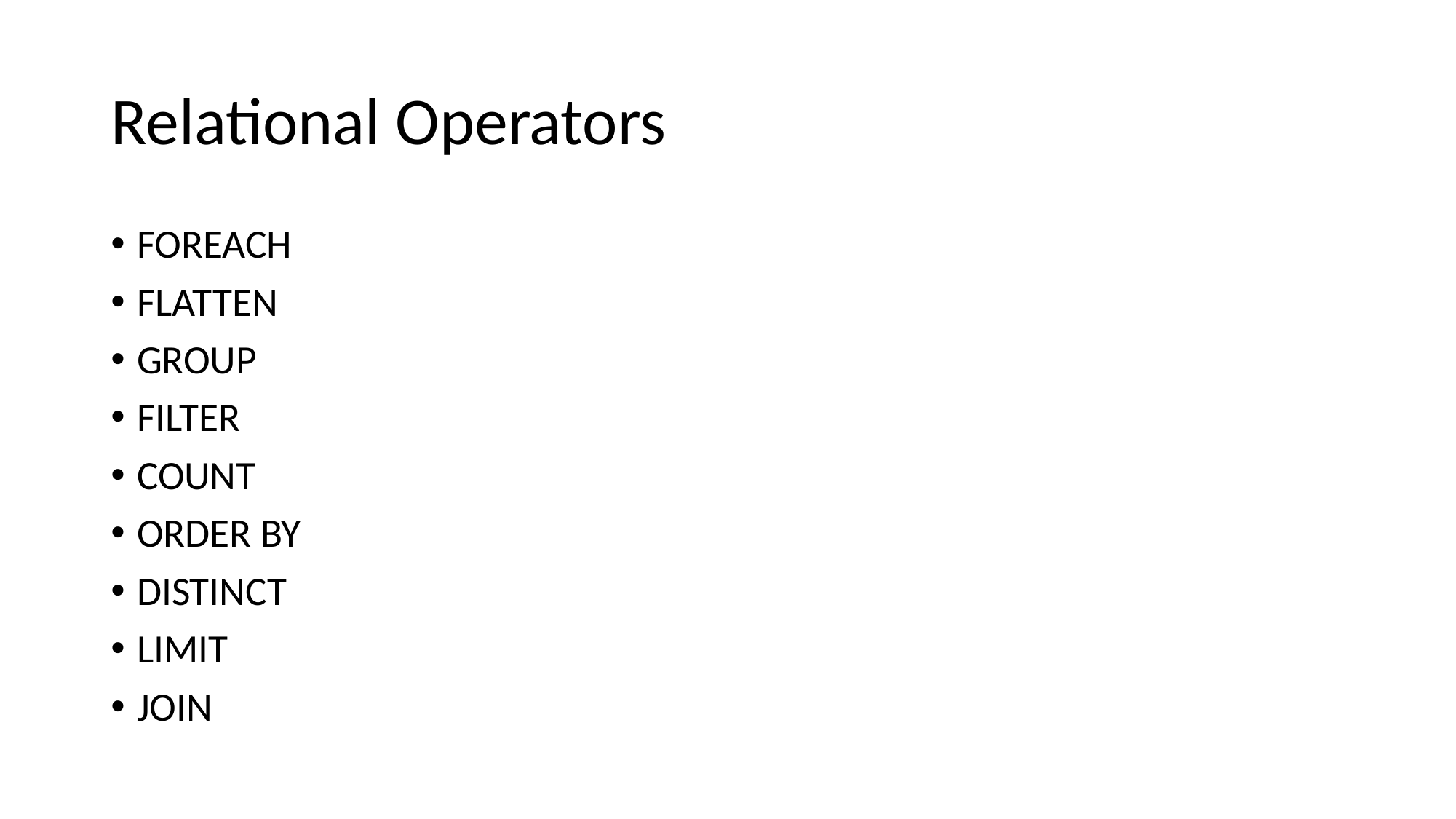

# Relational Operators
FOREACH
FLATTEN
GROUP
FILTER
COUNT
ORDER BY
DISTINCT
LIMIT
JOIN